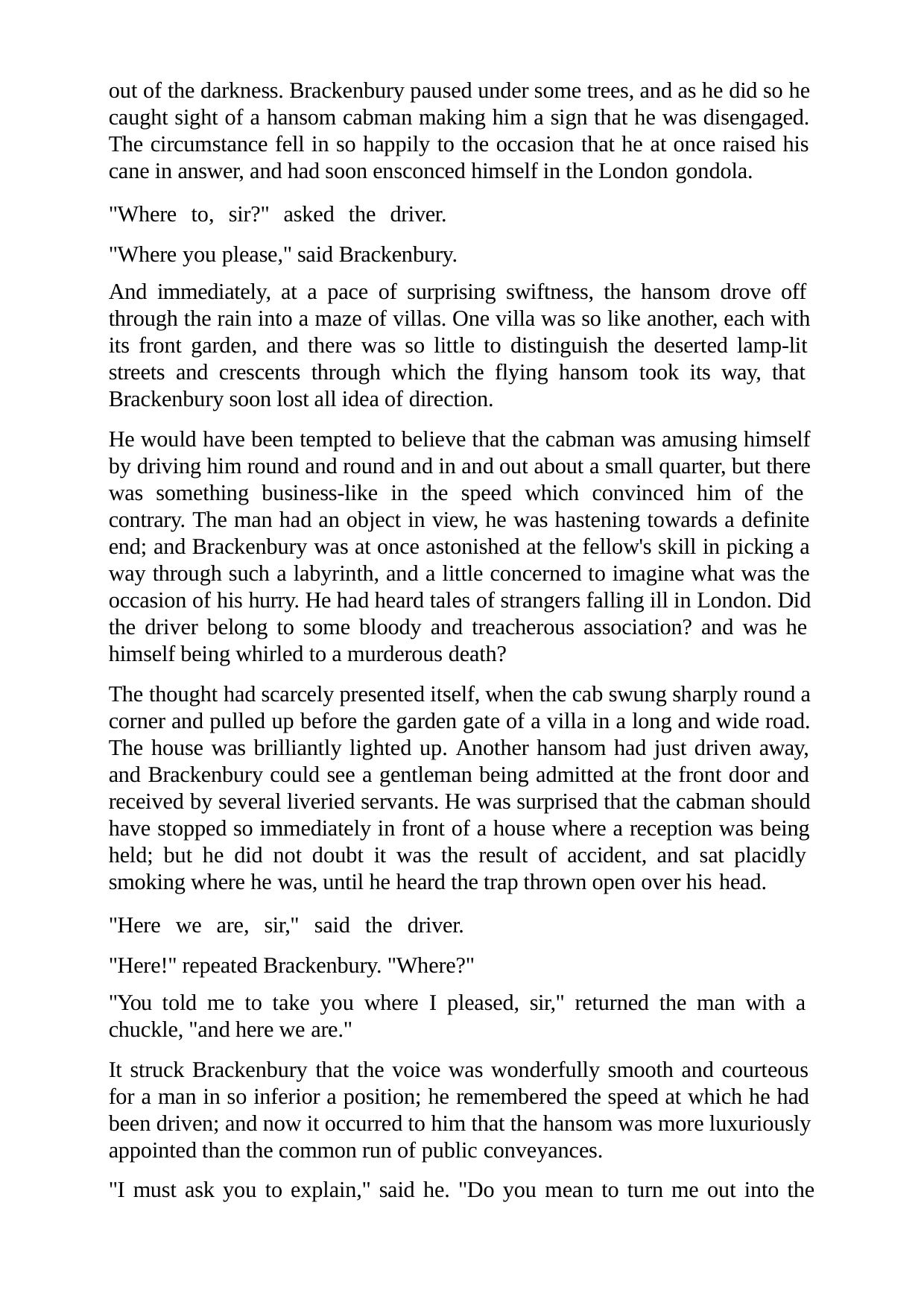

out of the darkness. Brackenbury paused under some trees, and as he did so he  caught sight of a hansom cabman making him a sign that he was disengaged.  The circumstance fell in so happily to the occasion that he at once raised his  cane in answer, and had soon ensconced himself in the London gondola.
"Where to, sir?" asked the driver.  "Where you please," said Brackenbury.
And immediately, at a pace of surprising swiftness, the hansom drove off  through the rain into a maze of villas. One villa was so like another, each with  its front garden, and there was so little to distinguish the deserted lamp-lit  streets and crescents through which the flying hansom took its way, that  Brackenbury soon lost all idea of direction.
He would have been tempted to believe that the cabman was amusing himself  by driving him round and round and in and out about a small quarter, but there  was something business-like in the speed which convinced him of the  contrary. The man had an object in view, he was hastening towards a definite  end; and Brackenbury was at once astonished at the fellow's skill in picking a  way through such a labyrinth, and a little concerned to imagine what was the  occasion of his hurry. He had heard tales of strangers falling ill in London. Did  the driver belong to some bloody and treacherous association? and was he  himself being whirled to a murderous death?
The thought had scarcely presented itself, when the cab swung sharply round a  corner and pulled up before the garden gate of a villa in a long and wide road.  The house was brilliantly lighted up. Another hansom had just driven away,  and Brackenbury could see a gentleman being admitted at the front door and  received by several liveried servants. He was surprised that the cabman should  have stopped so immediately in front of a house where a reception was being  held; but he did not doubt it was the result of accident, and sat placidly  smoking where he was, until he heard the trap thrown open over his head.
"Here we are, sir," said the driver.  "Here!" repeated Brackenbury. "Where?"
"You told me to take you where I pleased, sir," returned the man with a  chuckle, "and here we are."
It struck Brackenbury that the voice was wonderfully smooth and courteous  for a man in so inferior a position; he remembered the speed at which he had  been driven; and now it occurred to him that the hansom was more luxuriously  appointed than the common run of public conveyances.
"I must ask you to explain," said he. "Do you mean to turn me out into the